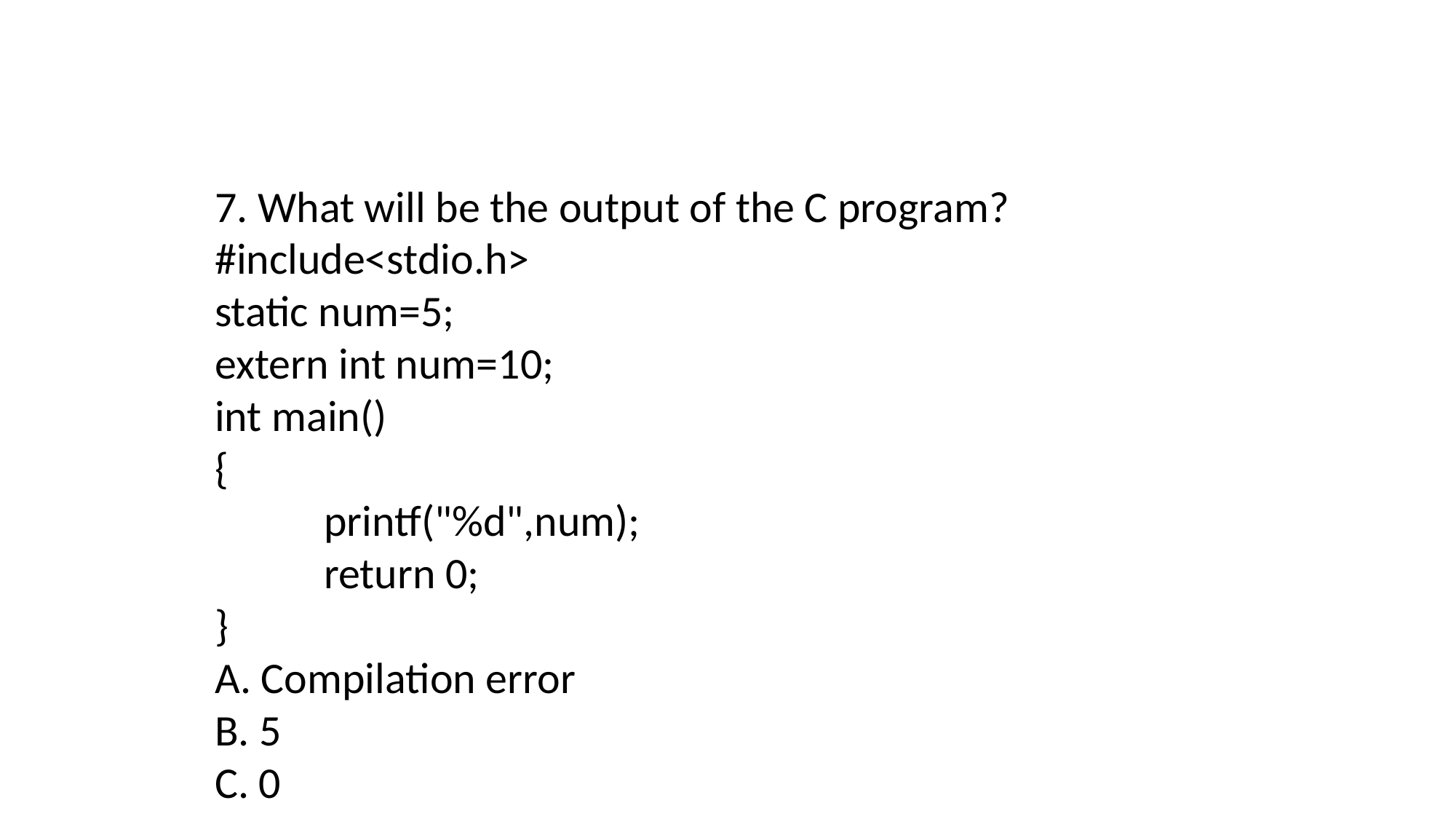

7. What will be the output of the C program?
#include<stdio.h>
static num=5;
extern int num=10;
int main()
{
	printf("%d",num);
	return 0;
}
A. Compilation error
B. 5
C. 0
D. 10